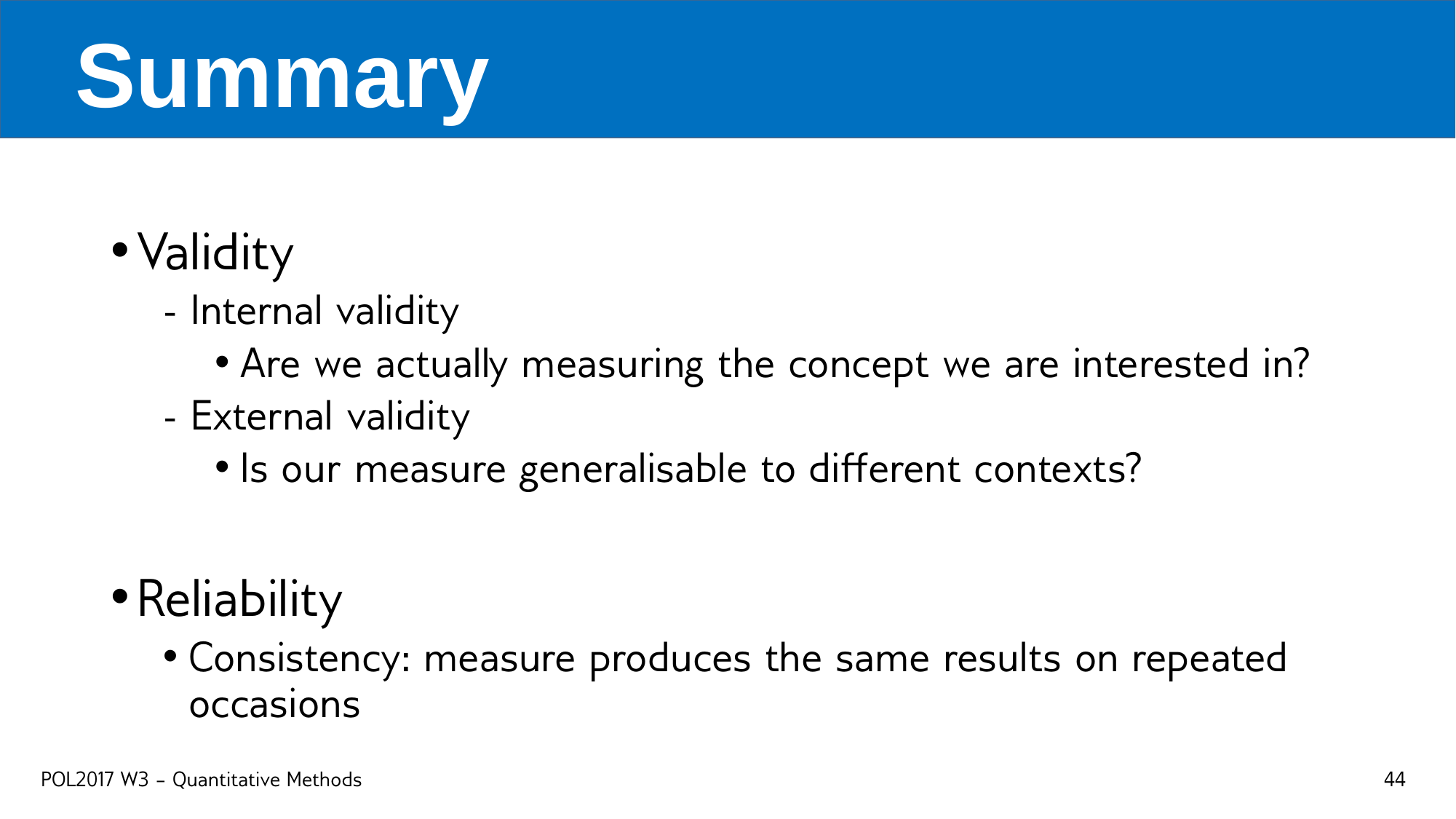

# Summary
Validity
- Internal validity
Are we actually measuring the concept we are interested in?
- External validity
Is our measure generalisable to different contexts?

Reliability
Consistency: measure produces the same results on repeated occasions
POL2017 W3 – Quantitative Methods
44